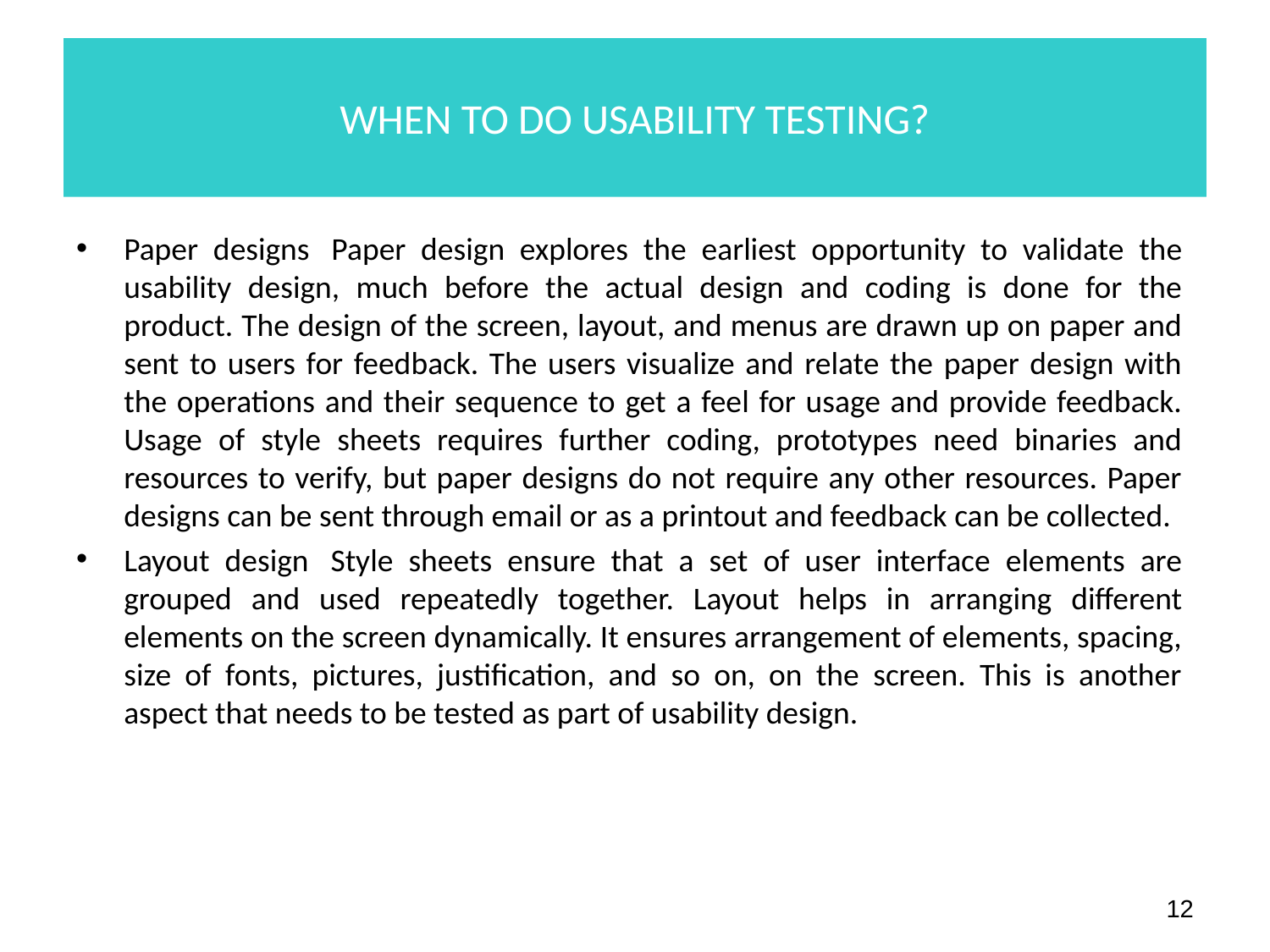

# WHEN TO DO USABILITY TESTING?
Paper designs   Paper design explores the earliest opportunity to validate the usability design, much before the actual design and coding is done for the product. The design of the screen, layout, and menus are drawn up on paper and sent to users for feedback. The users visualize and relate the paper design with the operations and their sequence to get a feel for usage and provide feedback. Usage of style sheets requires further coding, prototypes need binaries and resources to verify, but paper designs do not require any other resources. Paper designs can be sent through email or as a printout and feedback can be collected.
Layout design   Style sheets ensure that a set of user interface elements are grouped and used repeatedly together. Layout helps in arranging different elements on the screen dynamically. It ensures arrangement of elements, spacing, size of fonts, pictures, justification, and so on, on the screen. This is another aspect that needs to be tested as part of usability design.

12